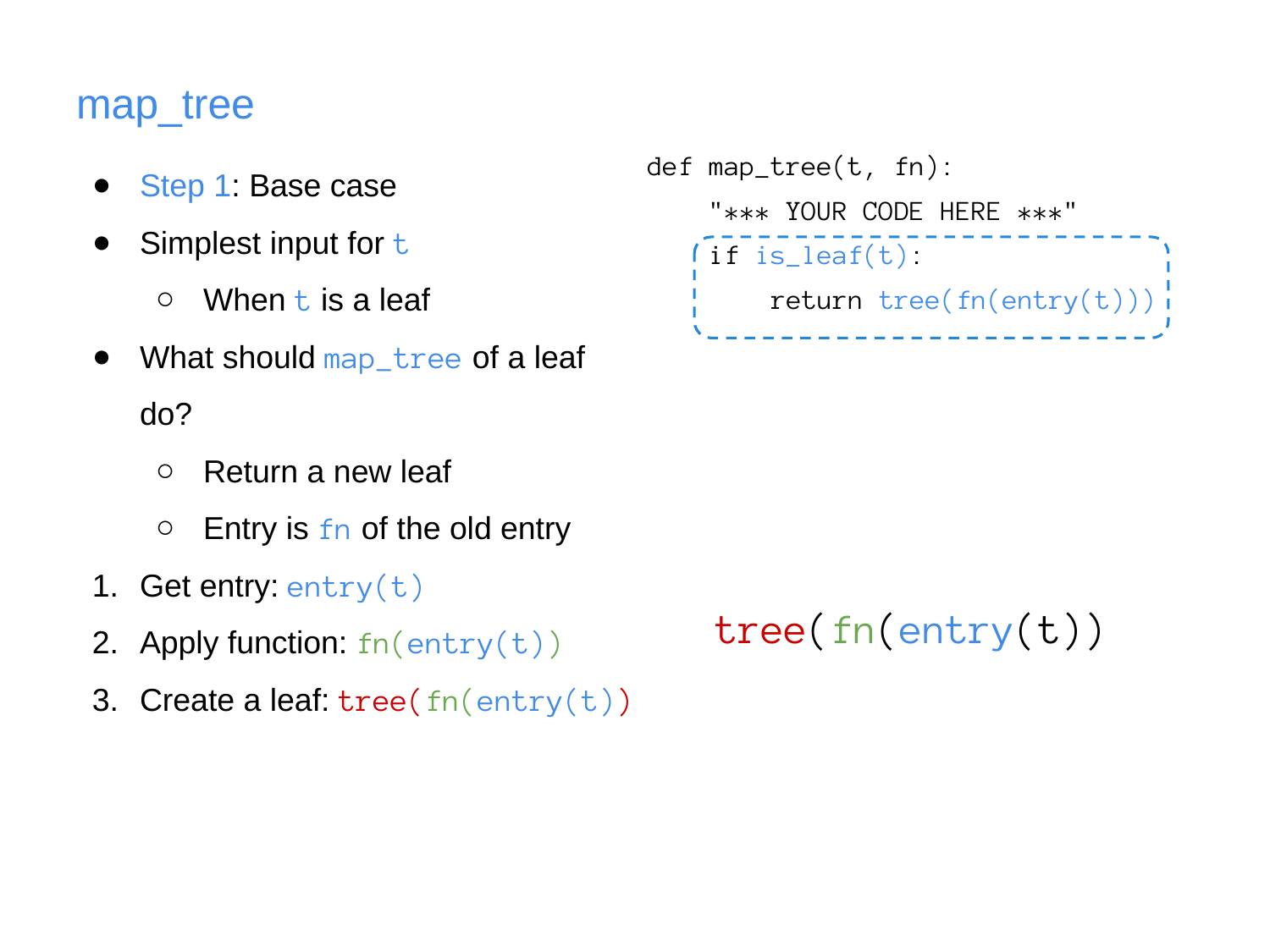

# map_tree
Step 1: Base case
Simplest input for t
When t is a leaf
What should map_tree of a leaf do?
Return a new leaf
Entry is fn of the old entry
Get entry: entry(t)
Apply function: fn(entry(t))
Create a leaf: tree(fn(entry(t))
def map_tree(t, fn):
    "*** YOUR CODE HERE ***"
    if is_leaf(t):
        return tree(fn(entry(t)))

tree(fn(entry(t))